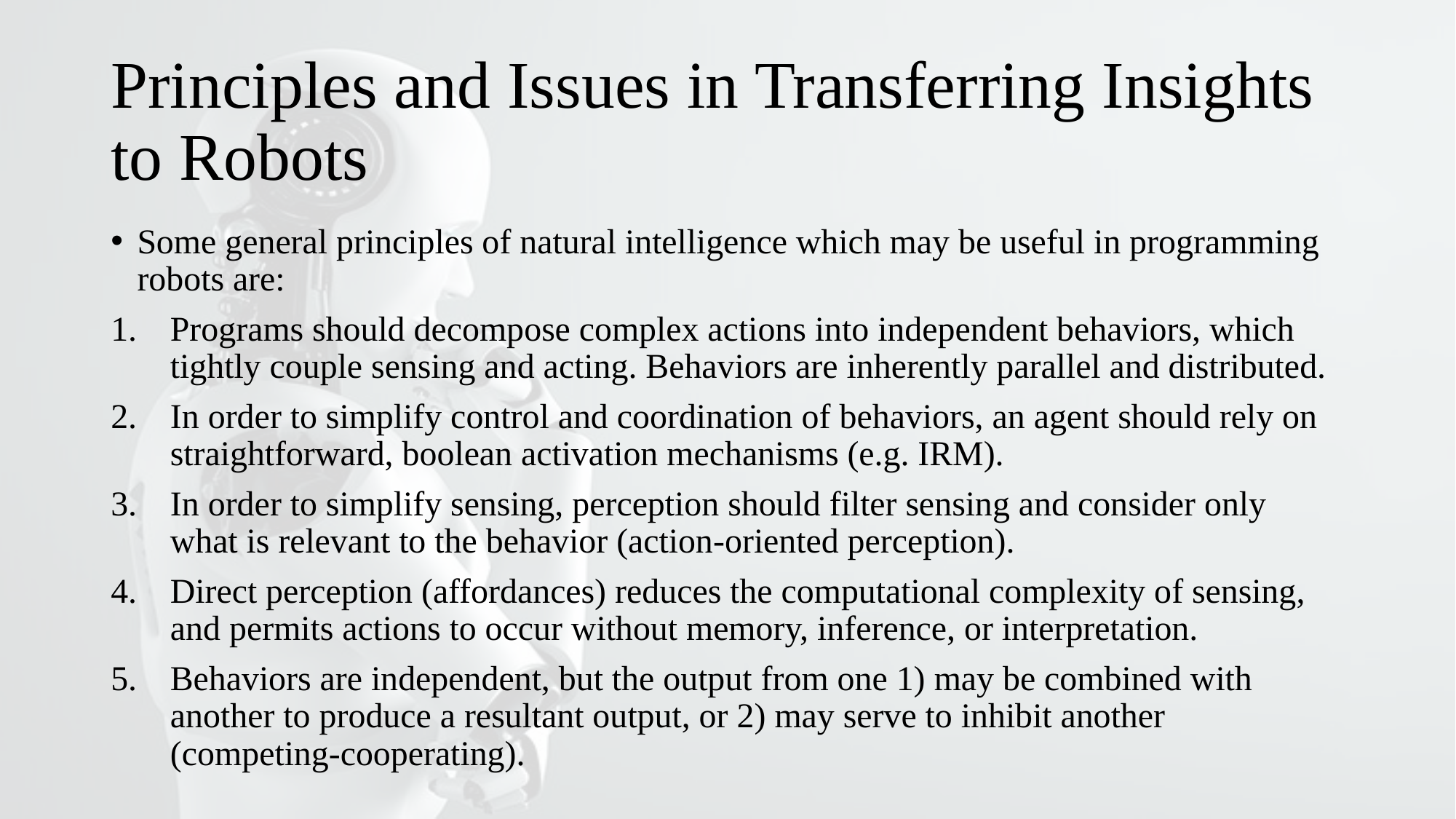

# Principles and Issues in Transferring Insights to Robots
Some general principles of natural intelligence which may be useful in programming robots are:
Programs should decompose complex actions into independent behaviors, which tightly couple sensing and acting. Behaviors are inherently parallel and distributed.
In order to simplify control and coordination of behaviors, an agent should rely on straightforward, boolean activation mechanisms (e.g. IRM).
In order to simplify sensing, perception should filter sensing and consider only what is relevant to the behavior (action-oriented perception).
Direct perception (affordances) reduces the computational complexity of sensing, and permits actions to occur without memory, inference, or interpretation.
Behaviors are independent, but the output from one 1) may be combined with another to produce a resultant output, or 2) may serve to inhibit another (competing-cooperating).